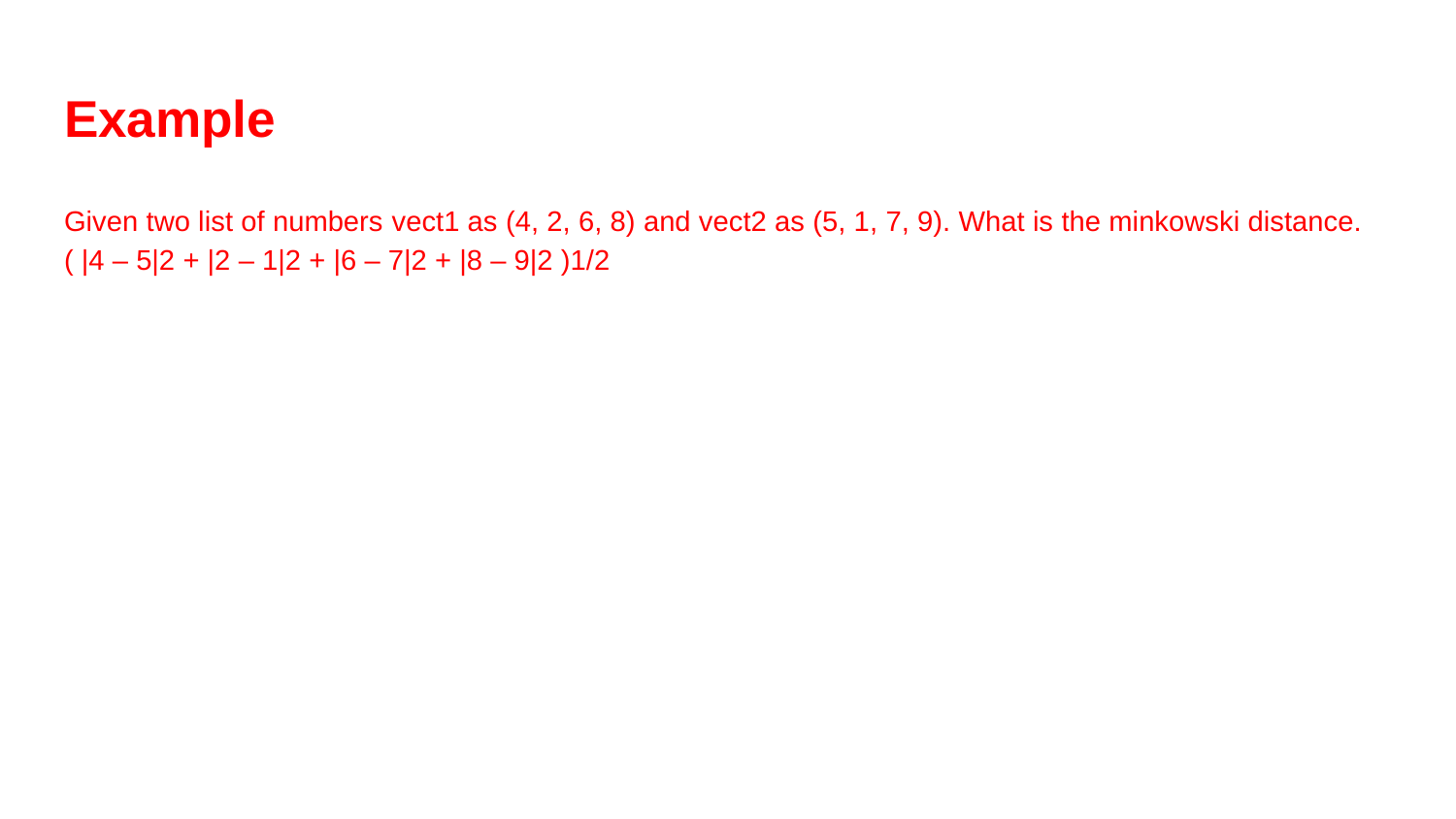

# Example
Given two list of numbers vect1 as (4, 2, 6, 8) and vect2 as (5, 1, 7, 9). What is the minkowski distance.
( |4 – 5|2 + |2 – 1|2 + |6 – 7|2 + |8 – 9|2 )1/2